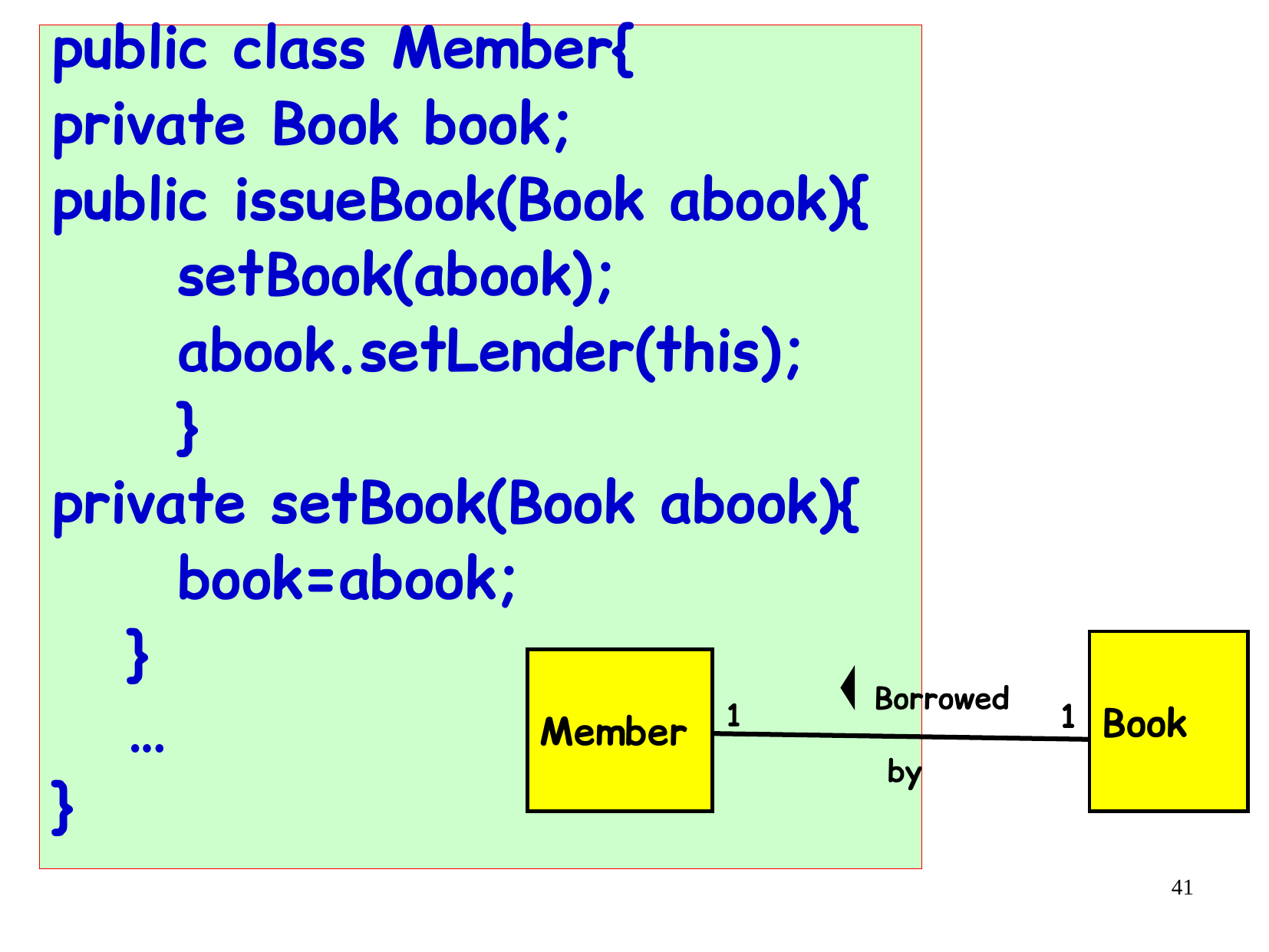

public class Member{
private Book book;
public issueBook(Book abook){
     setBook(abook);
     abook.setLender(this);
     }
private setBook(Book abook){
     book=abook;
   }
   …
}
Book
Member
Borrowed

 by

1
1